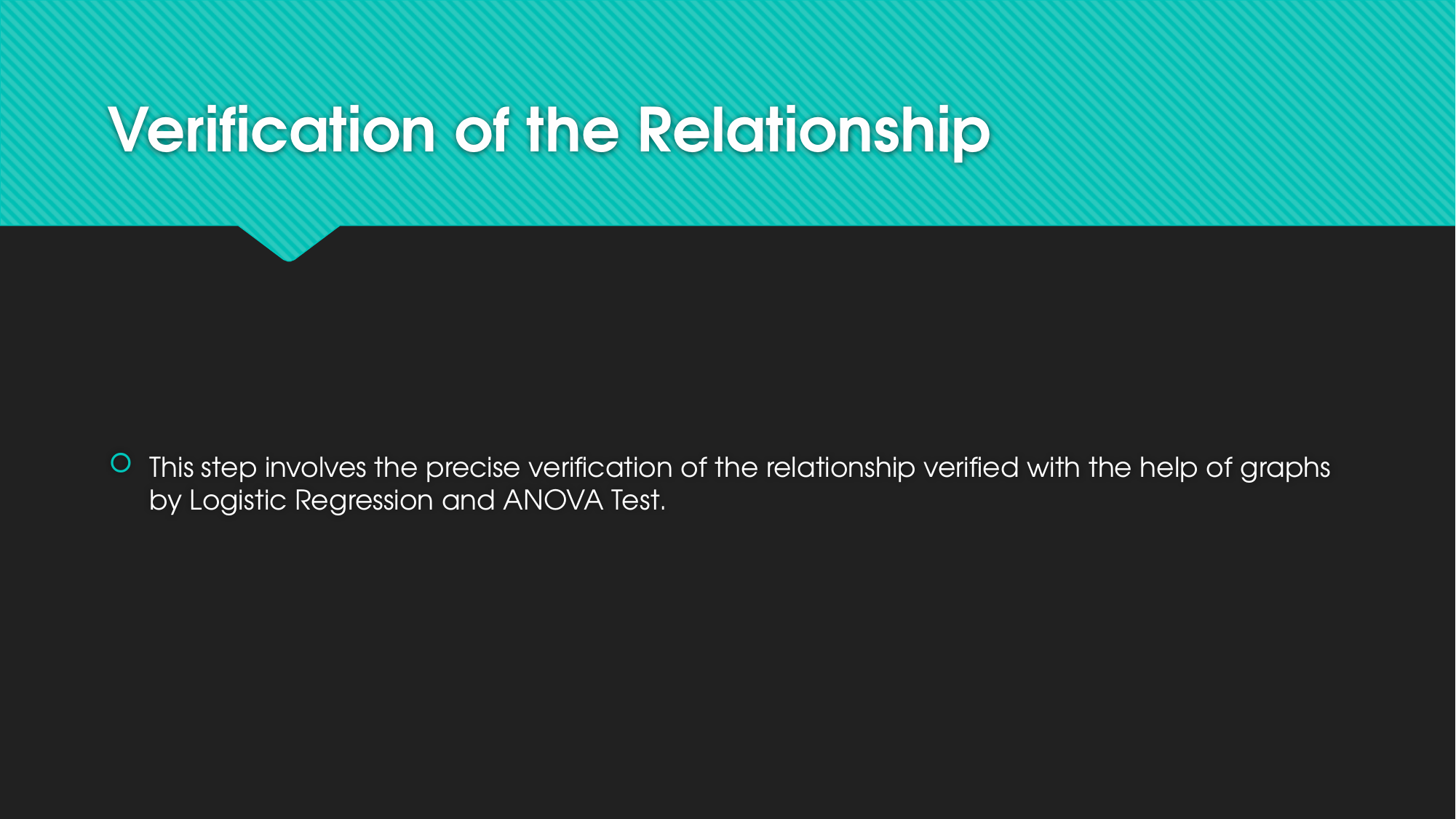

# Verification of the Relationship
This step involves the precise verification of the relationship verified with the help of graphs by Logistic Regression and ANOVA Test.